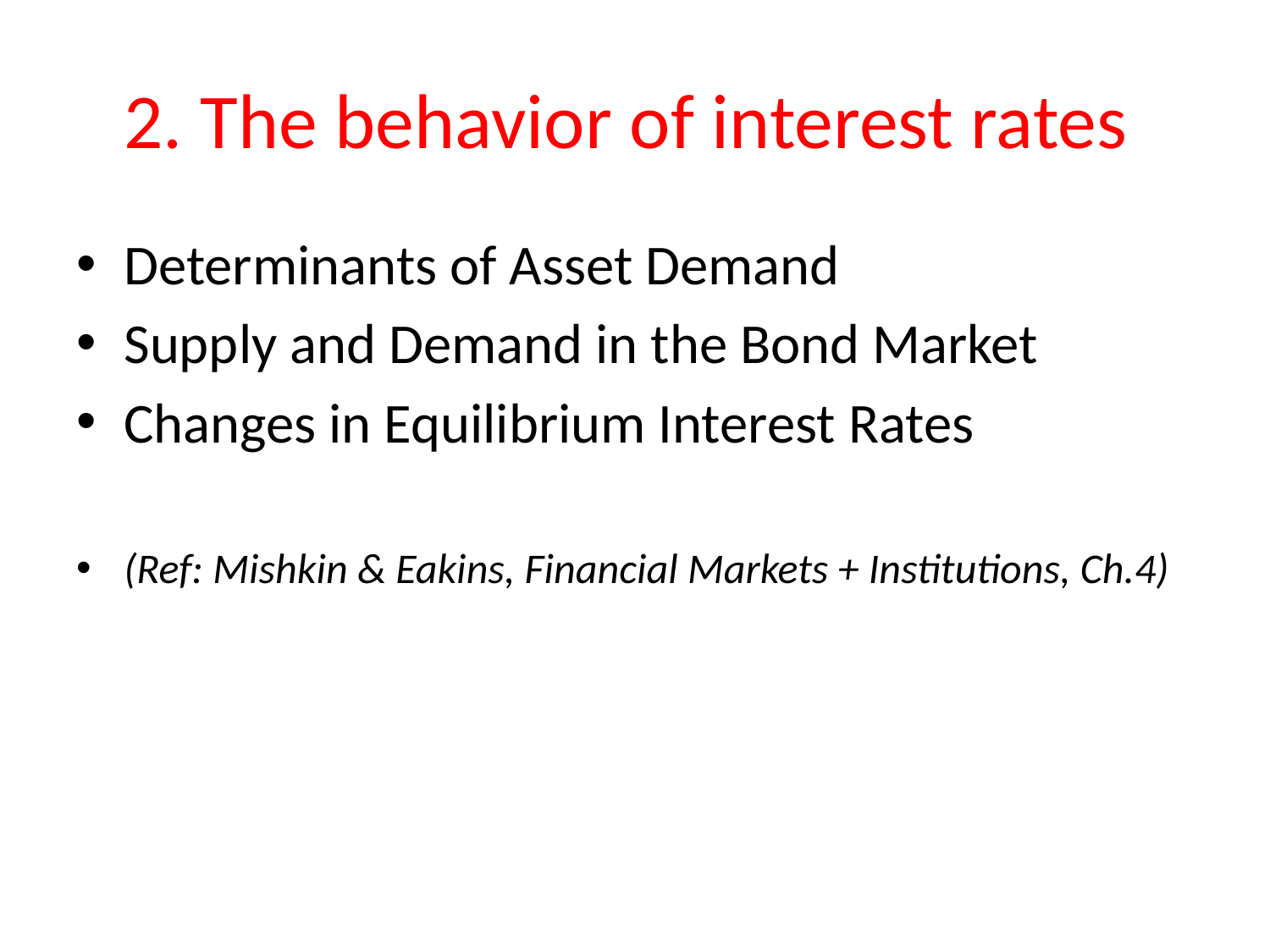

# 2. The behavior of interest rates
Determinants of Asset Demand
Supply and Demand in the Bond Market
Changes in Equilibrium Interest Rates

(Ref: Mishkin & Eakins, Financial Markets + Institutions, Ch.4)